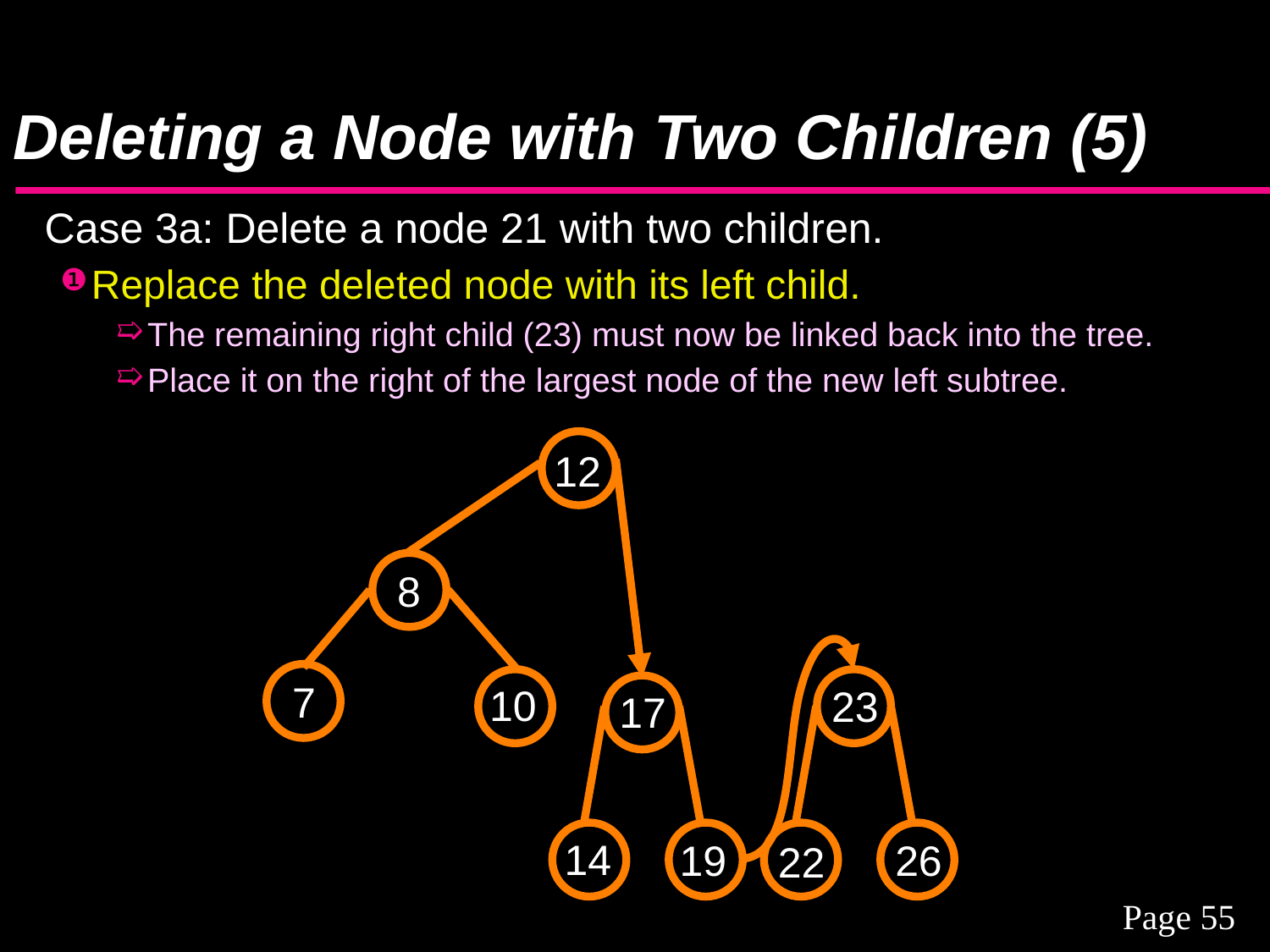

# Deleting a Node with Two Children (5)
Case 3a: Delete a node 21 with two children.
Replace the deleted node with its left child.
The remaining right child (23) must now be linked back into the tree.
Place it on the right of the largest node of the new left subtree.

Place it (node 23) on
the right of the largest
nose of the new left
subtree

12

8

7
10
23

17

14
19
26
22